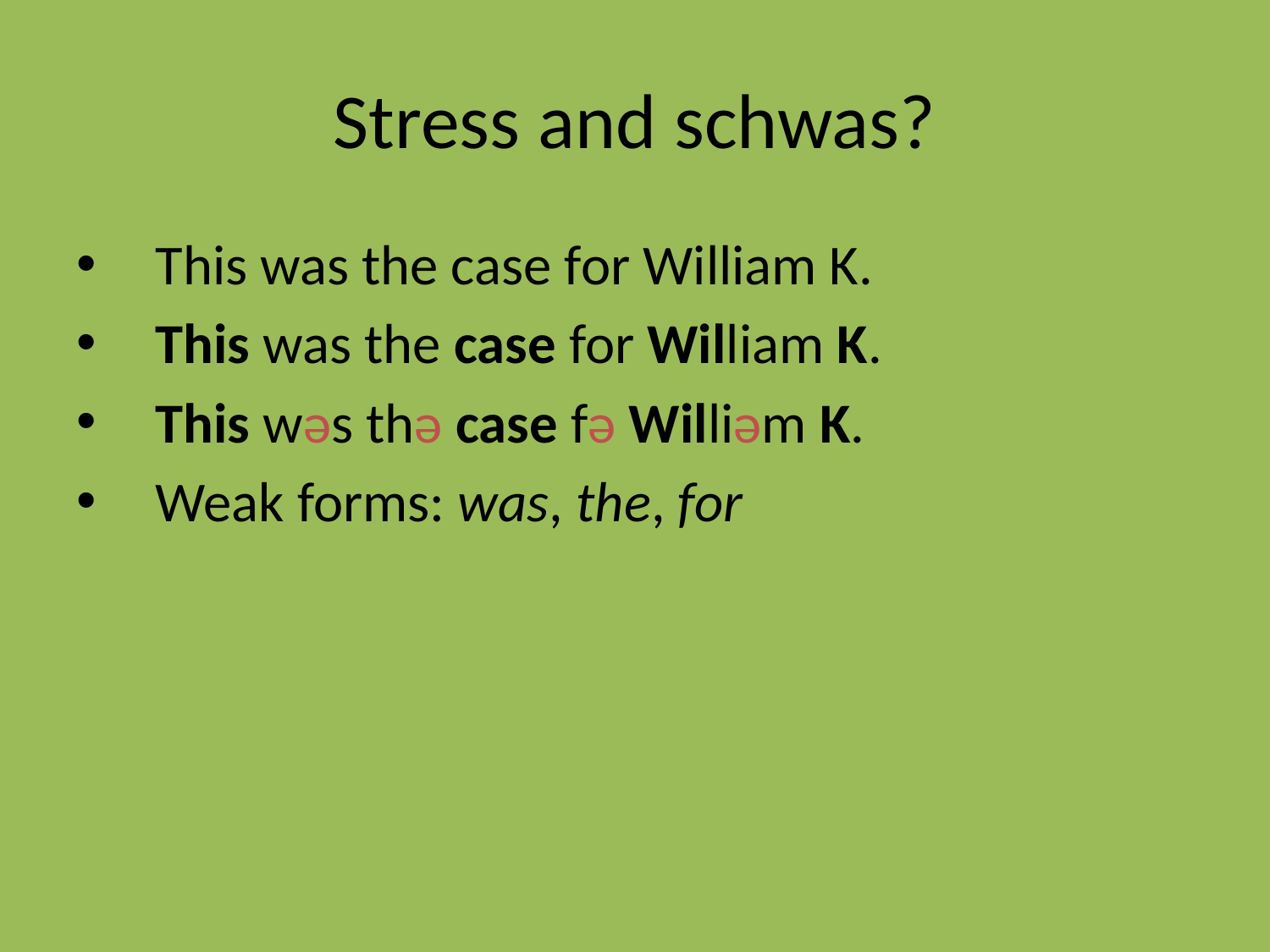

# Stress and schwas?
This was the case for William K.
This was the case for William K.
This wəs thə case fə Williəm K.
Weak forms: was, the, for